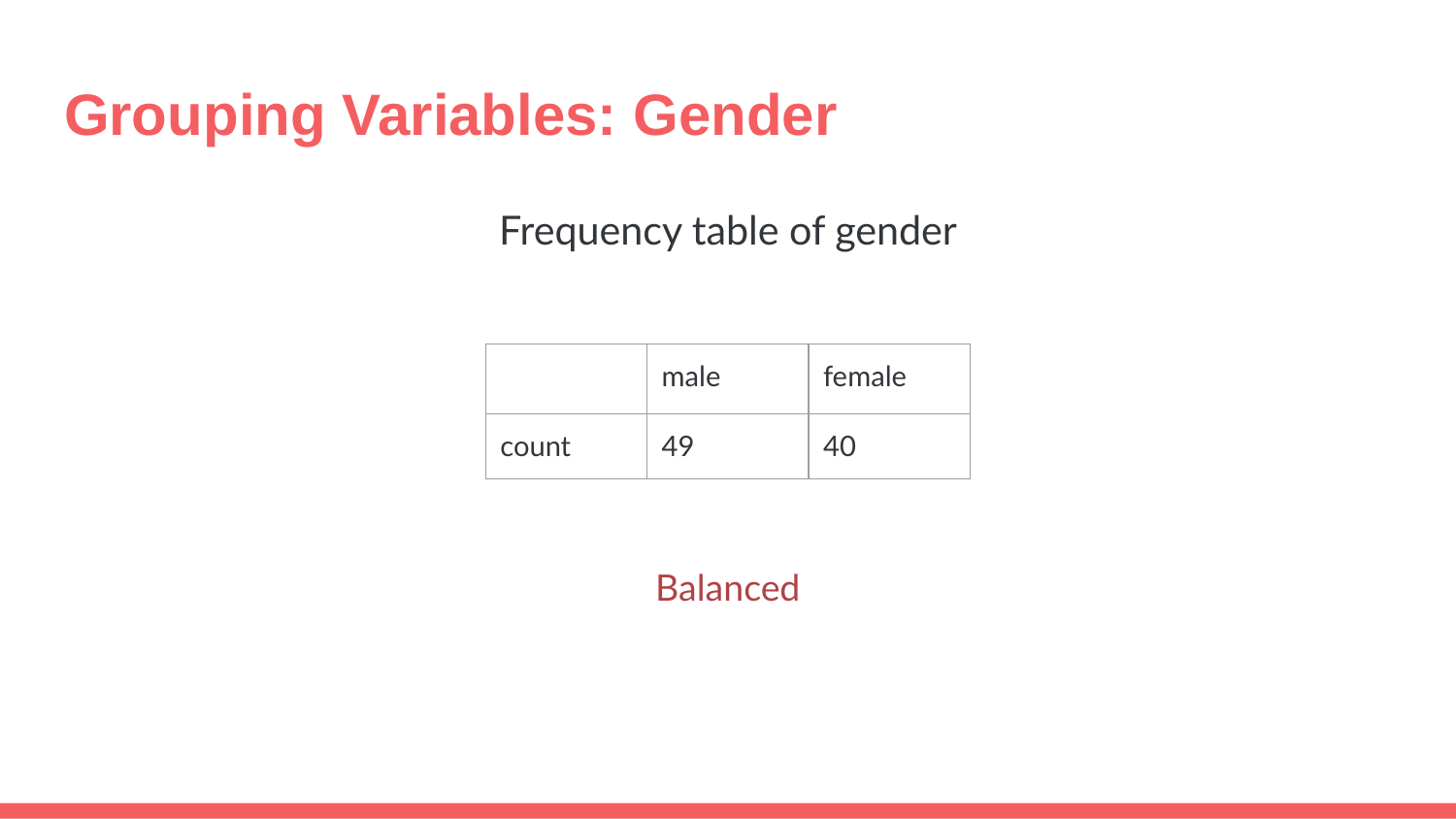

# Grouping Variables: Gender
Frequency table of gender
|  | male | female |
| --- | --- | --- |
| count | 49 | 40 |
Balanced